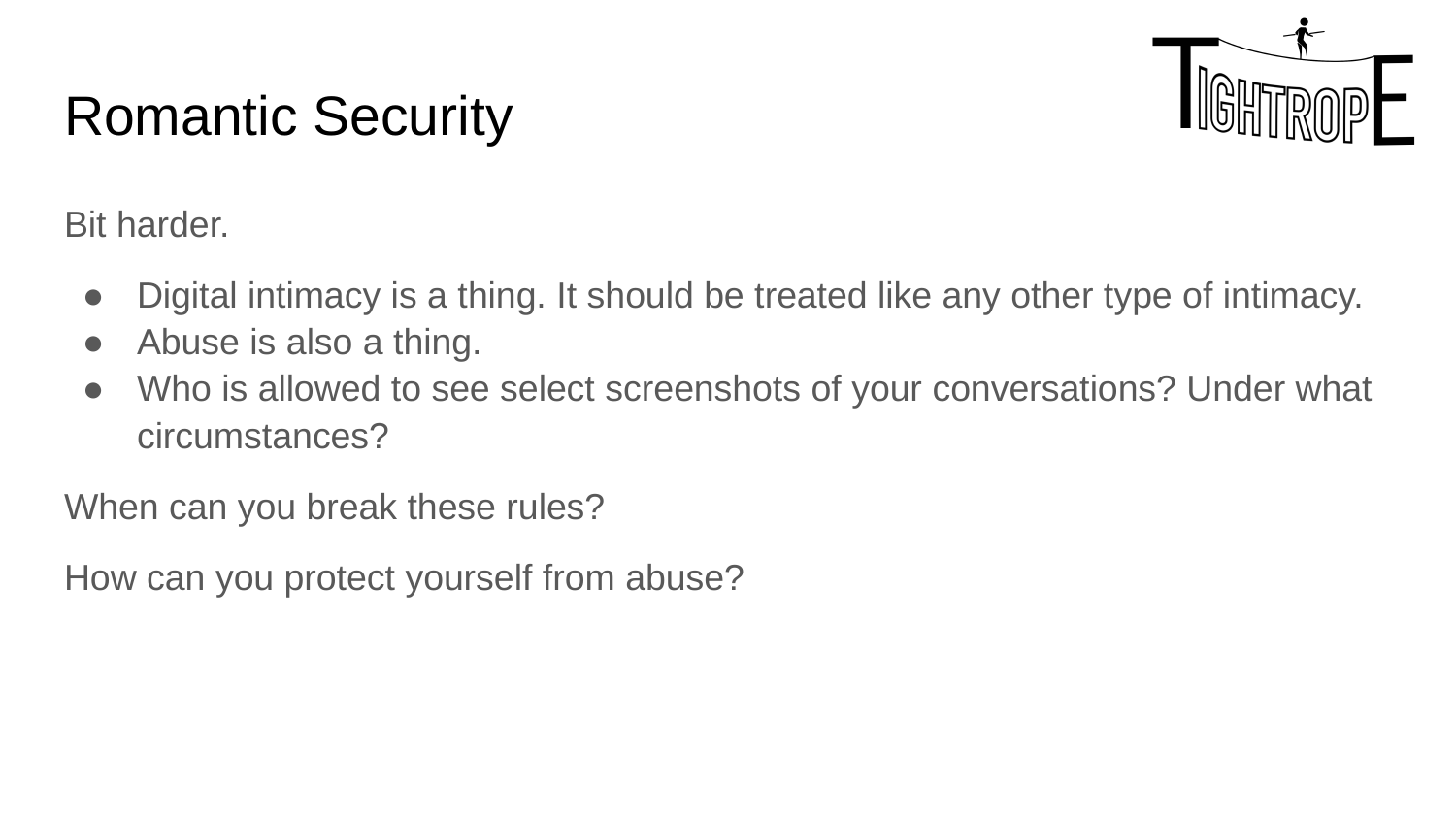

# Romantic Security
Bit harder.
Digital intimacy is a thing. It should be treated like any other type of intimacy.
Abuse is also a thing.
Who is allowed to see select screenshots of your conversations? Under what circumstances?
When can you break these rules?
How can you protect yourself from abuse?